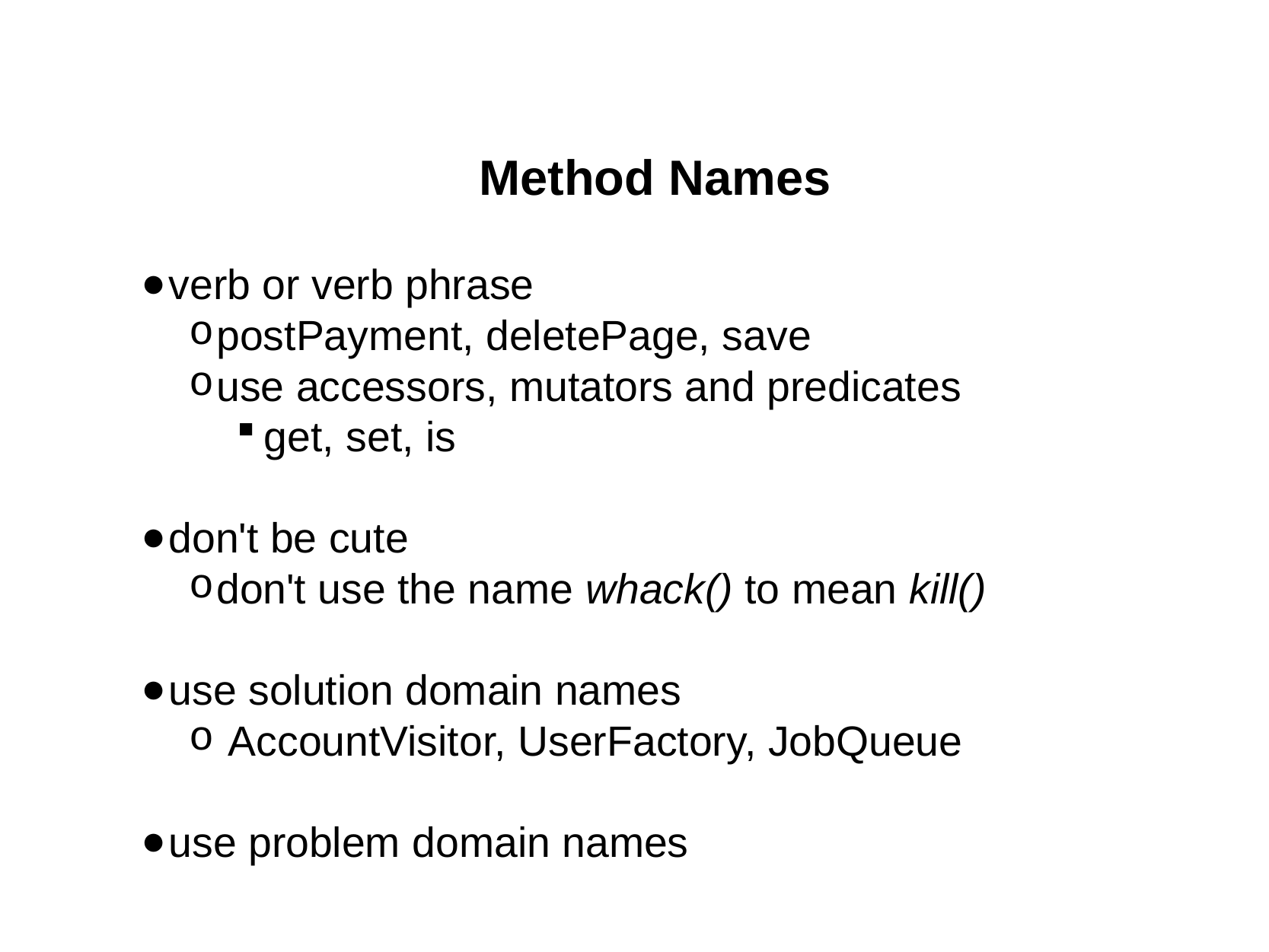

# Method Names
verb or verb phrase
postPayment, deletePage, save
use accessors, mutators and predicates
get, set, is

don't be cute
don't use the name whack() to mean kill()

use solution domain names
 AccountVisitor, UserFactory, JobQueue

use problem domain names